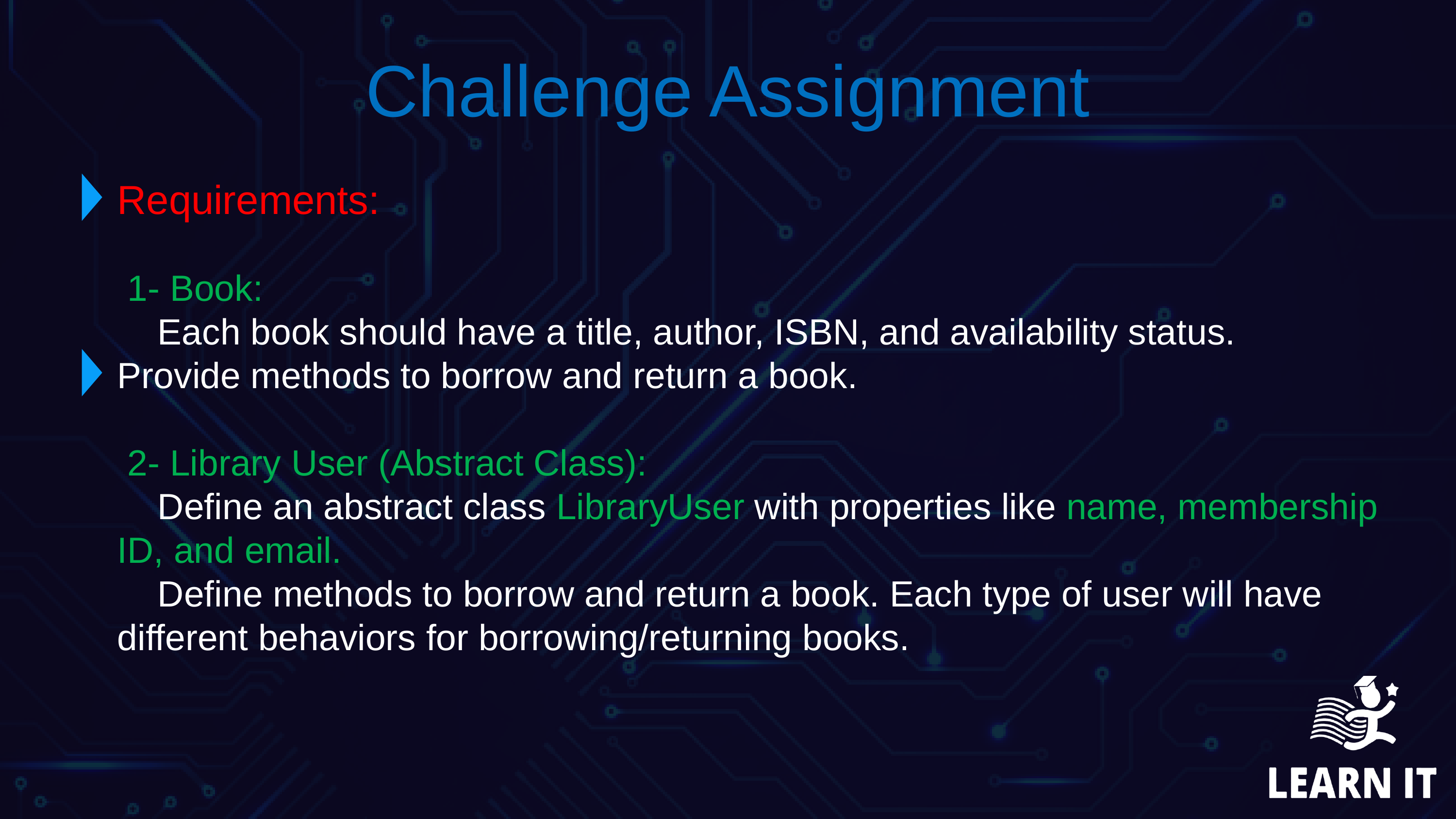

Challenge Assignment
Requirements:

 1- Book:
    Each book should have a title, author, ISBN, and availability status.
Provide methods to borrow and return a book.

 2- Library User (Abstract Class):
    Define an abstract class LibraryUser with properties like name, membership ID, and email.
    Define methods to borrow and return a book. Each type of user will have different behaviors for borrowing/returning books.